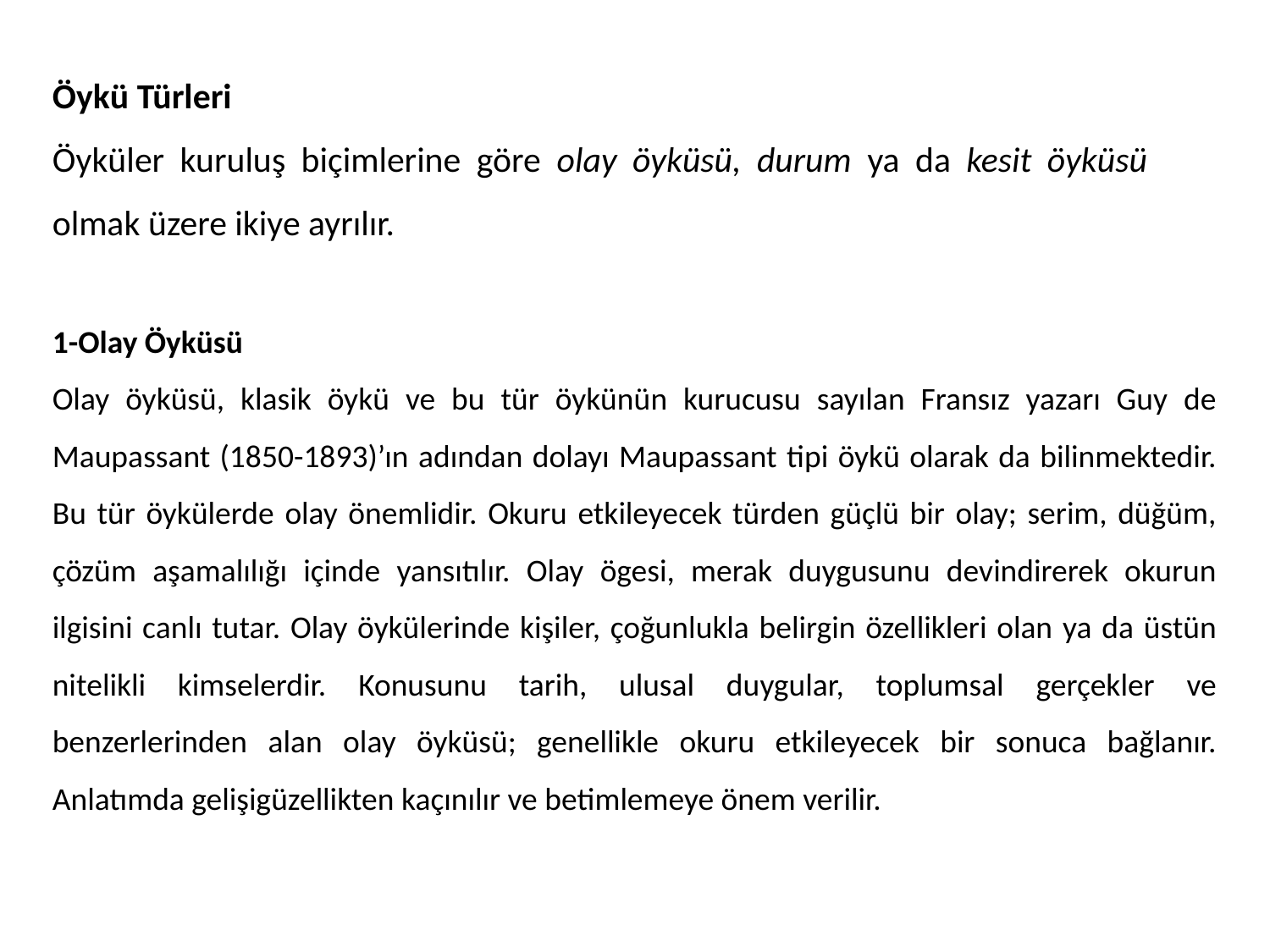

Öykü Türleri
Öyküler kuruluş biçimlerine göre olay öyküsü, durum ya da kesit öyküsü olmak üzere ikiye ayrılır.
1-Olay Öyküsü
Olay öyküsü, klasik öykü ve bu tür öykünün kurucusu sayılan Fransız yazarı Guy de Maupassant (1850-1893)’ın adından dolayı Maupassant tipi öykü olarak da bilinmektedir. Bu tür öykülerde olay önemlidir. Okuru etkileyecek türden güçlü bir olay; serim, düğüm, çözüm aşamalılığı içinde yansıtılır. Olay ögesi, merak duygusunu devindirerek okurun ilgisini canlı tutar. Olay öykülerinde kişiler, çoğunlukla belirgin özellikleri olan ya da üstün nitelikli kimselerdir. Konusunu tarih, ulusal duygular, toplumsal gerçekler ve benzerlerinden alan olay öyküsü; genellikle okuru etkileyecek bir sonuca bağlanır. Anlatımda gelişigüzellikten kaçınılır ve betimlemeye önem verilir.